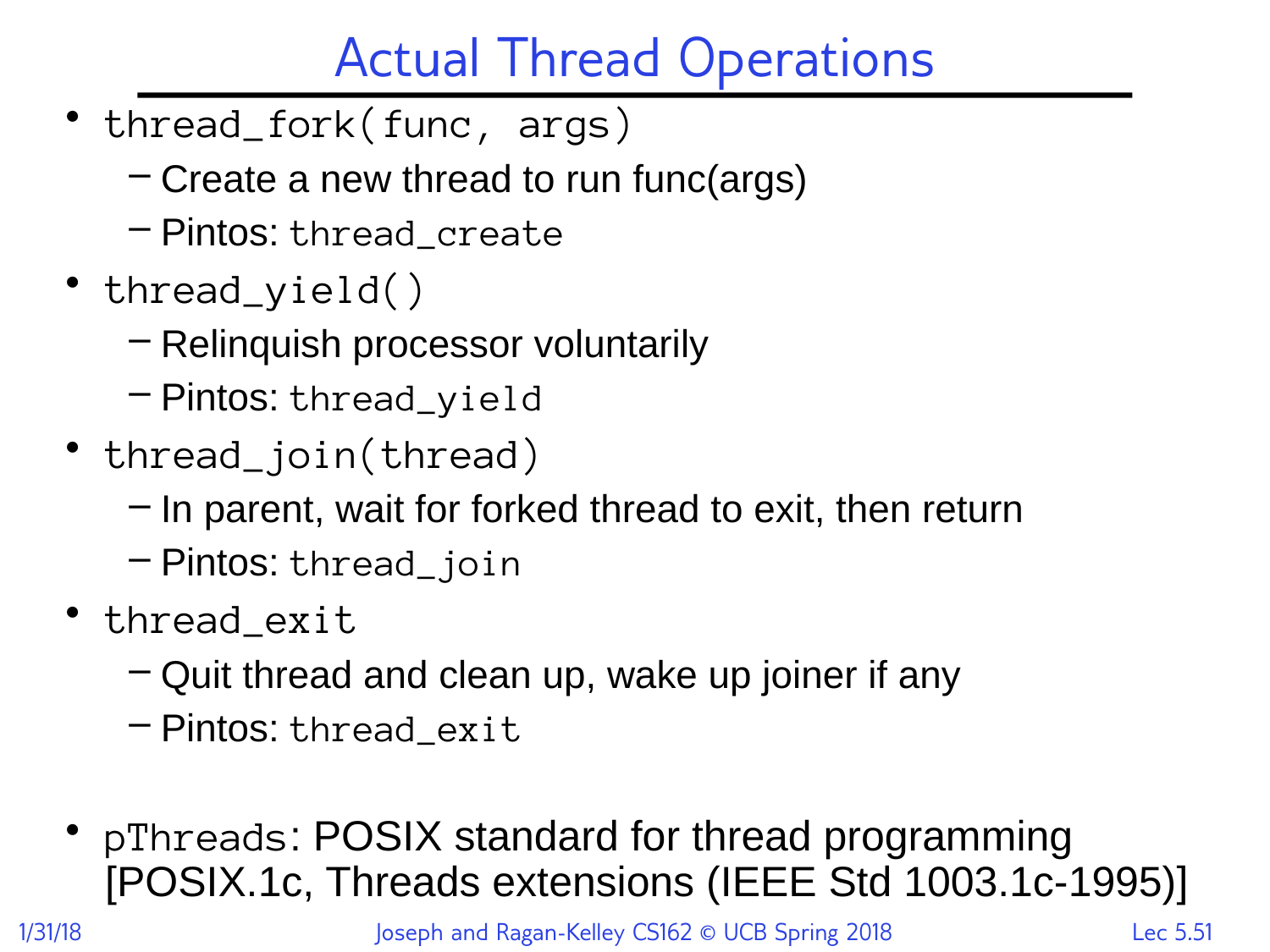

# Actual Thread Operations
thread_fork(func, args)
Create a new thread to run func(args)
Pintos: thread_create
thread_yield()
Relinquish processor voluntarily
Pintos: thread_yield
thread_join(thread)
In parent, wait for forked thread to exit, then return
Pintos: thread_join
thread_exit
Quit thread and clean up, wake up joiner if any
Pintos: thread_exit

pThreads: POSIX standard for thread programming
[POSIX.1c, Threads extensions (IEEE Std 1003.1c-1995)]